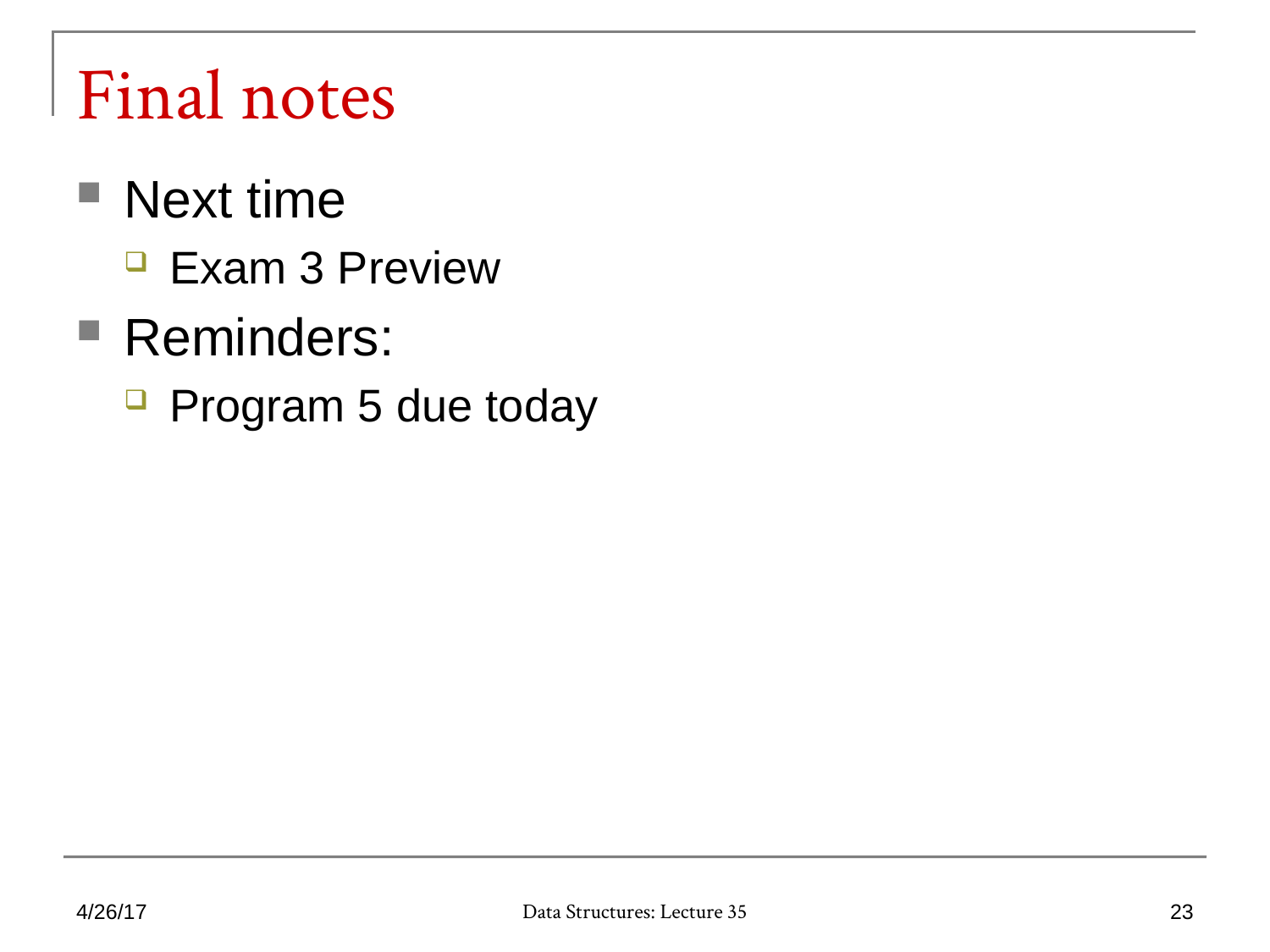

# Final notes
Next time
Exam 3 Preview
Reminders:
Program 5 due today

4/26/17
23
Data Structures: Lecture 35